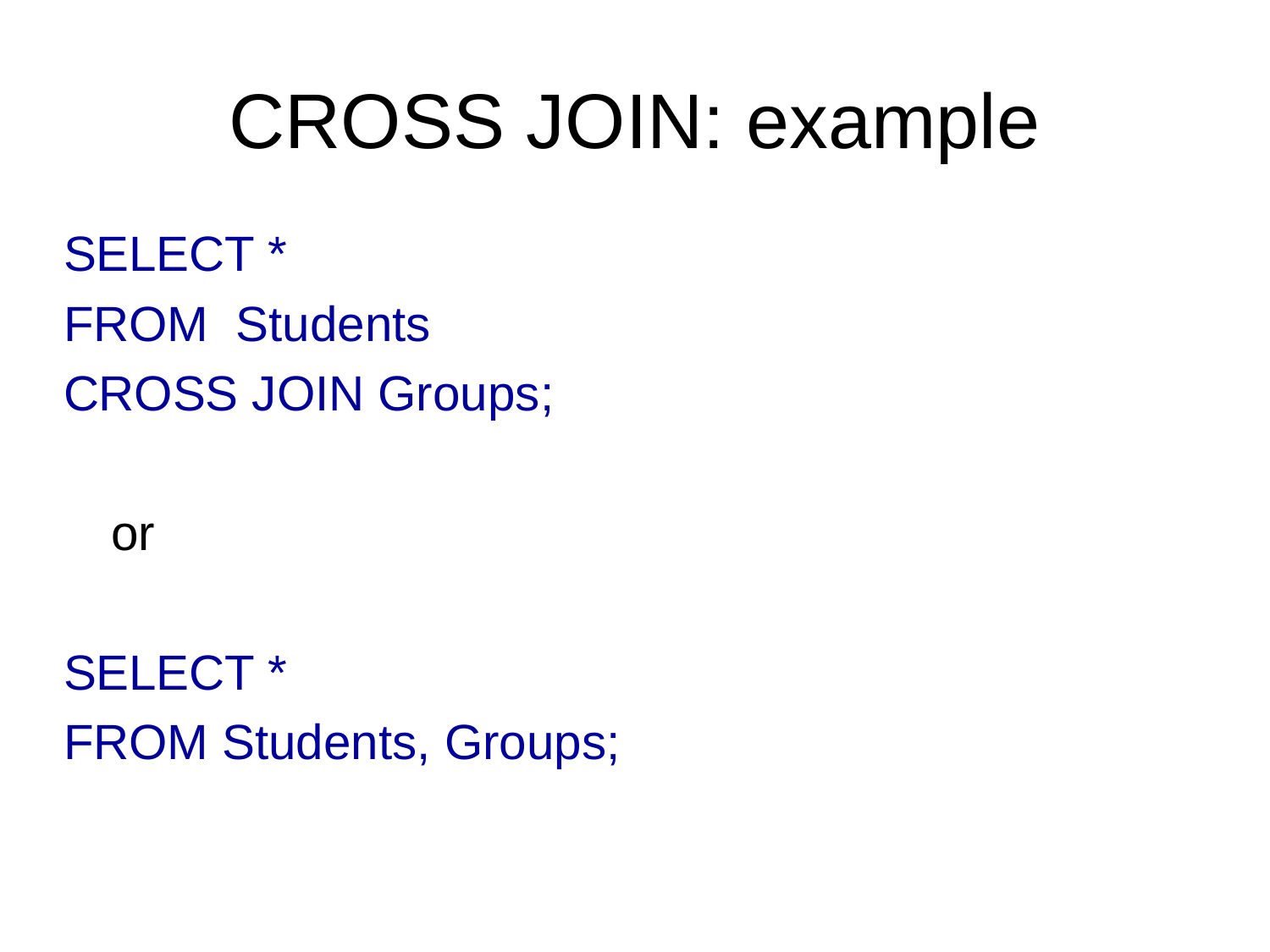

CROSS JOIN: example
SELECT *
FROM  Students
CROSS JOIN Groups;

	or

SELECT *
FROM Students, Groups;